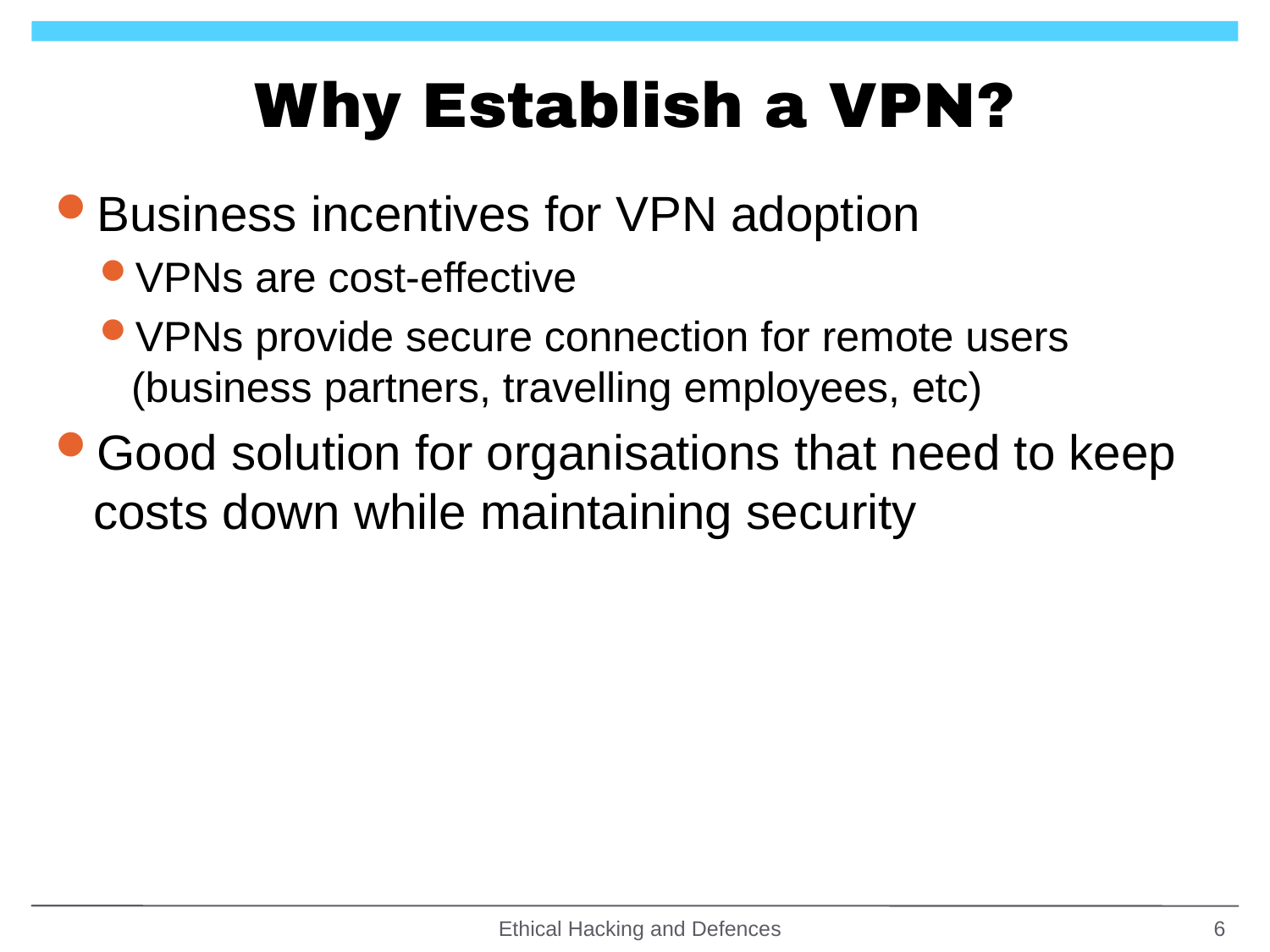

# Why Establish a VPN?
Business incentives for VPN adoption
VPNs are cost-effective
VPNs provide secure connection for remote users (business partners, travelling employees, etc)
Good solution for organisations that need to keep costs down while maintaining security
Ethical Hacking and Defences
6